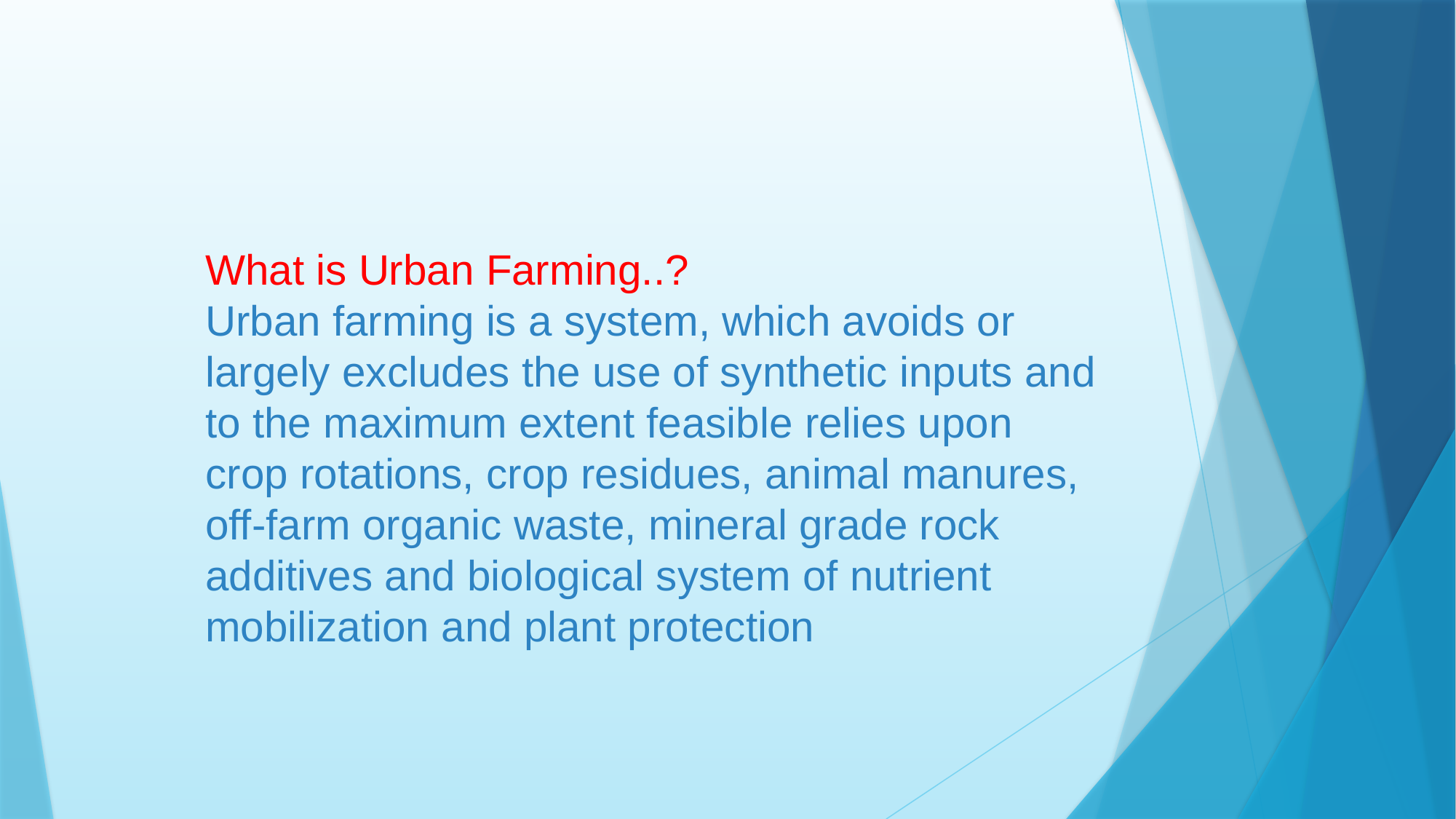

What is Urban Farming..?
Urban farming is a system, which avoids or largely excludes the use of synthetic inputs and to the maximum extent feasible relies upon crop rotations, crop residues, animal manures, off-farm organic waste, mineral grade rock additives and biological system of nutrient mobilization and plant protection